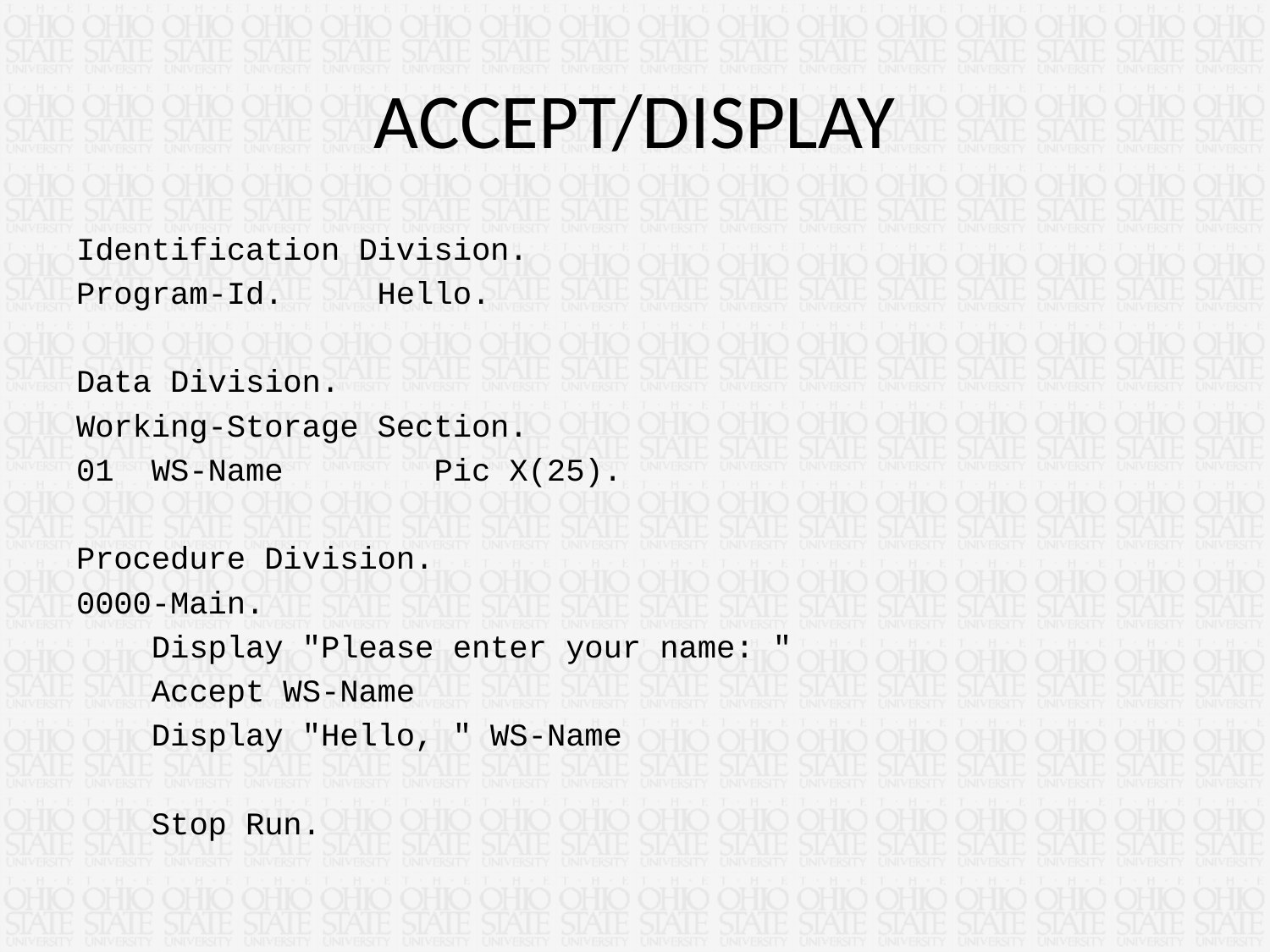

# ACCEPT/DISPLAY
Identification Division.
Program-Id.     Hello.

Data Division.
Working-Storage Section.
01  WS-Name        Pic X(25).

Procedure Division.
0000-Main.
    Display "Please enter your name: "
    Accept WS-Name
    Display "Hello, " WS-Name

    Stop Run.